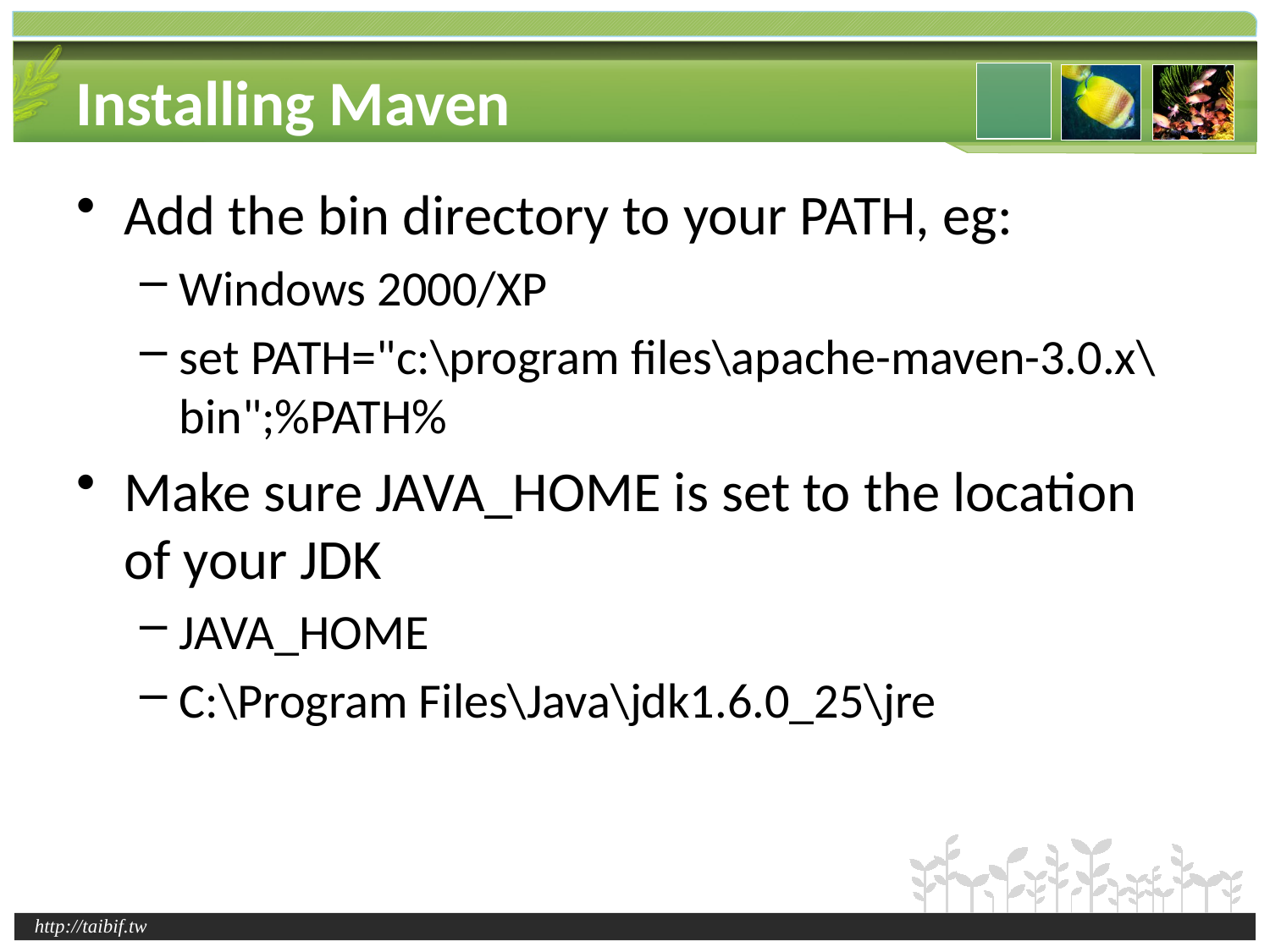

# Installing Maven
Add the bin directory to your PATH, eg:
Windows 2000/XP
set PATH="c:\program files\apache-maven-3.0.x\bin";%PATH%
Make sure JAVA_HOME is set to the location of your JDK
JAVA_HOME
C:\Program Files\Java\jdk1.6.0_25\jre